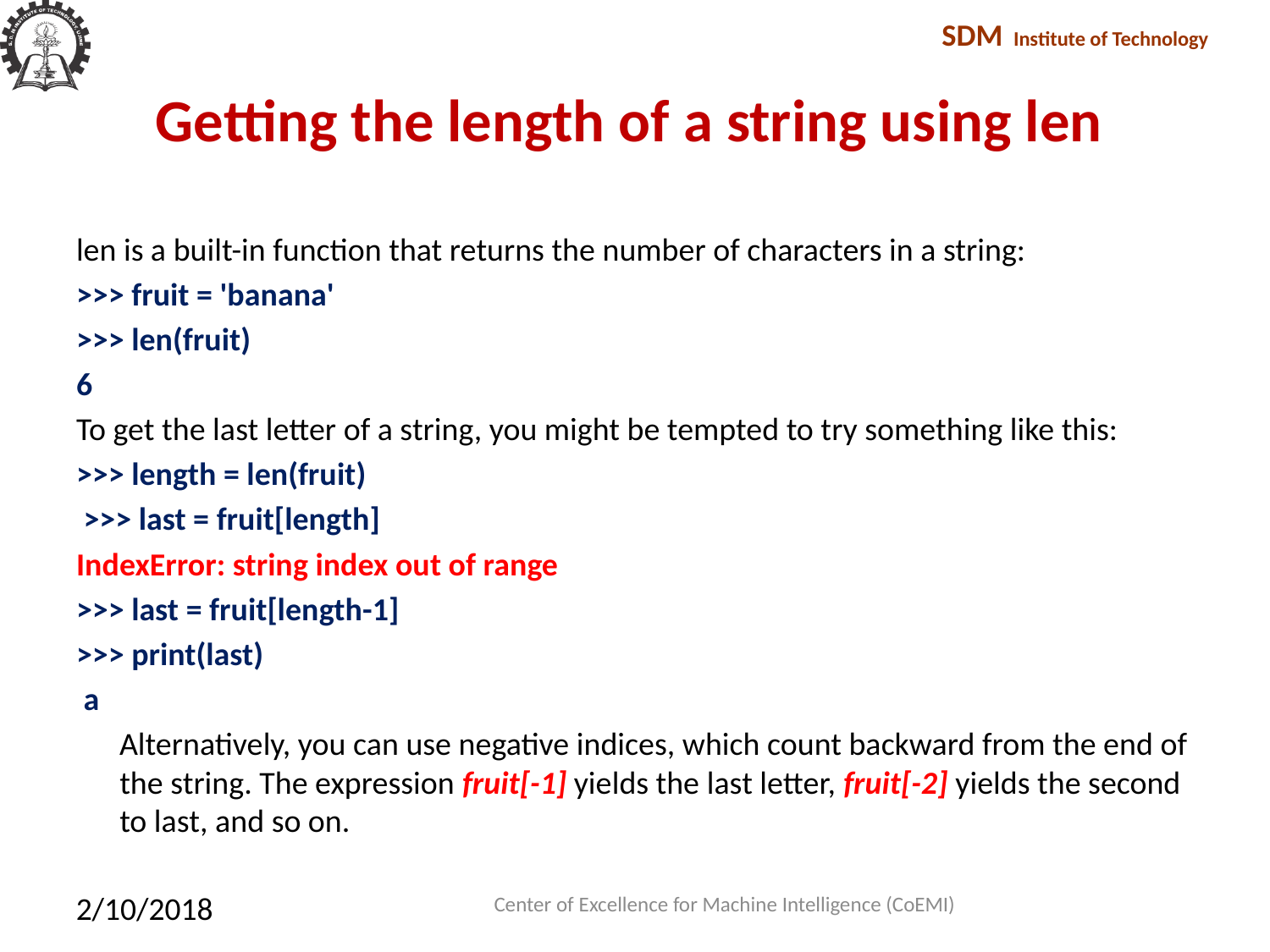

# Getting the length of a string using len
len is a built-in function that returns the number of characters in a string:
>>> fruit = 'banana'
>>> len(fruit)
6
To get the last letter of a string, you might be tempted to try something like this:
>>> length = len(fruit)
 >>> last = fruit[length]
IndexError: string index out of range
>>> last = fruit[length-1]
>>> print(last)
 a
      Alternatively, you can use negative indices, which count backward from the end of the string. The expression fruit[-1] yields the last letter, fruit[-2] yields the second to last, and so on.

Center of Excellence for Machine Intelligence (CoEMI)
2/10/2018